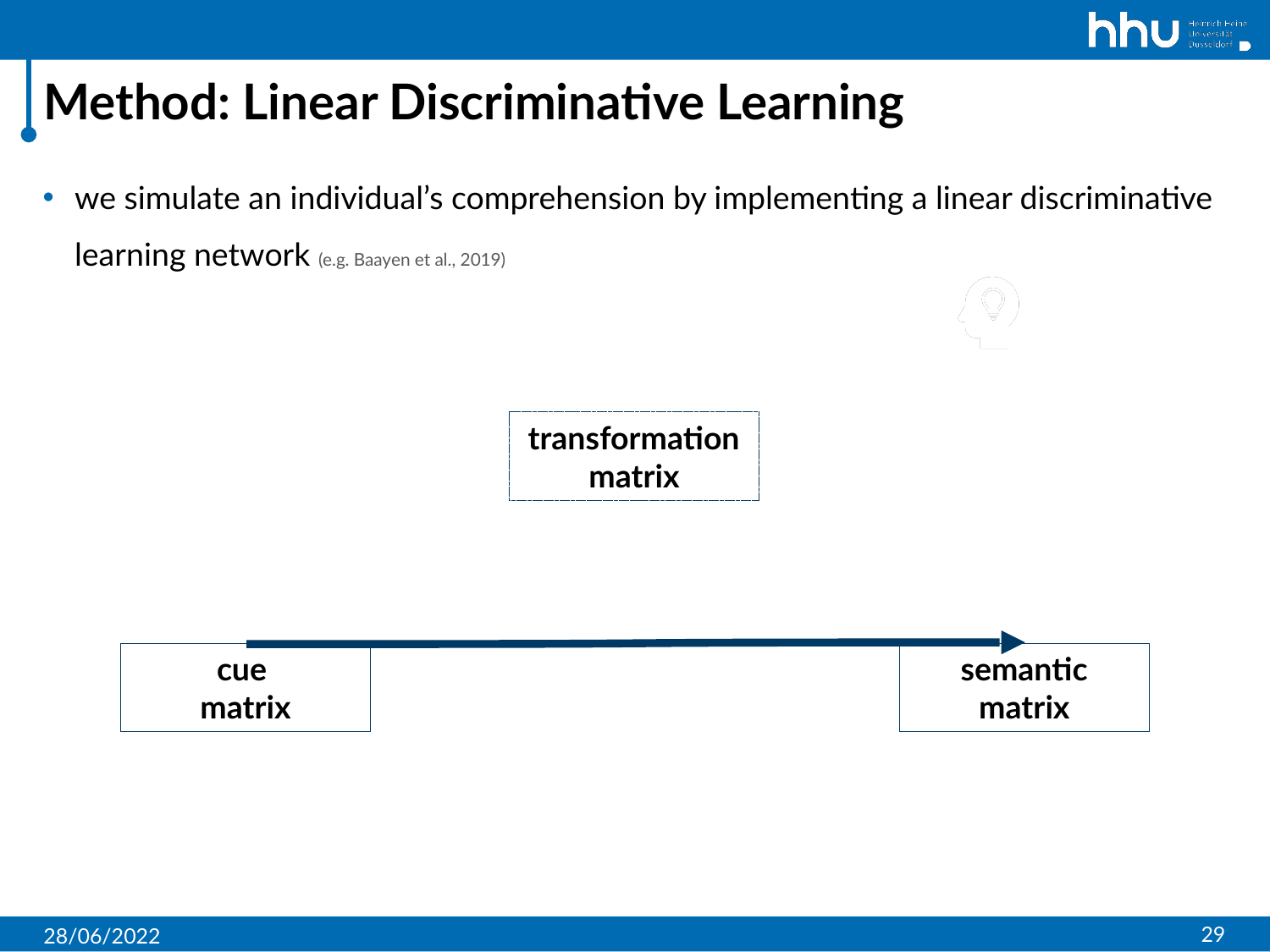

# Method: Linear Discriminative Learning
we simulate an individual’s comprehension by implementing a linear discriminative learning network (e.g. Baayen et al., 2019)

transformation matrix
cue
matrix
semantic matrix
29
28/06/2022